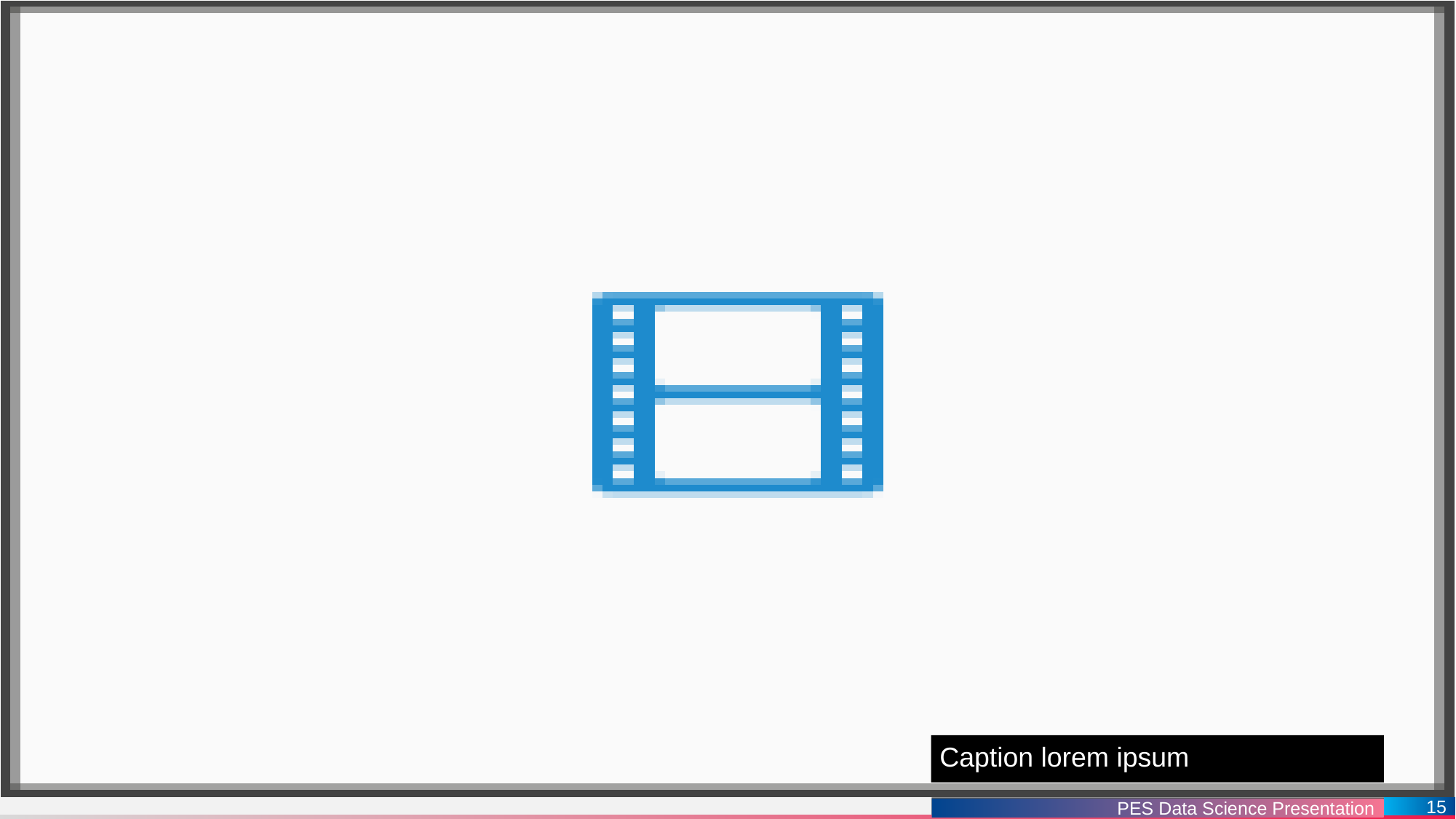

# Video slide
Caption lorem ipsum
15
PES Data Science Presentation